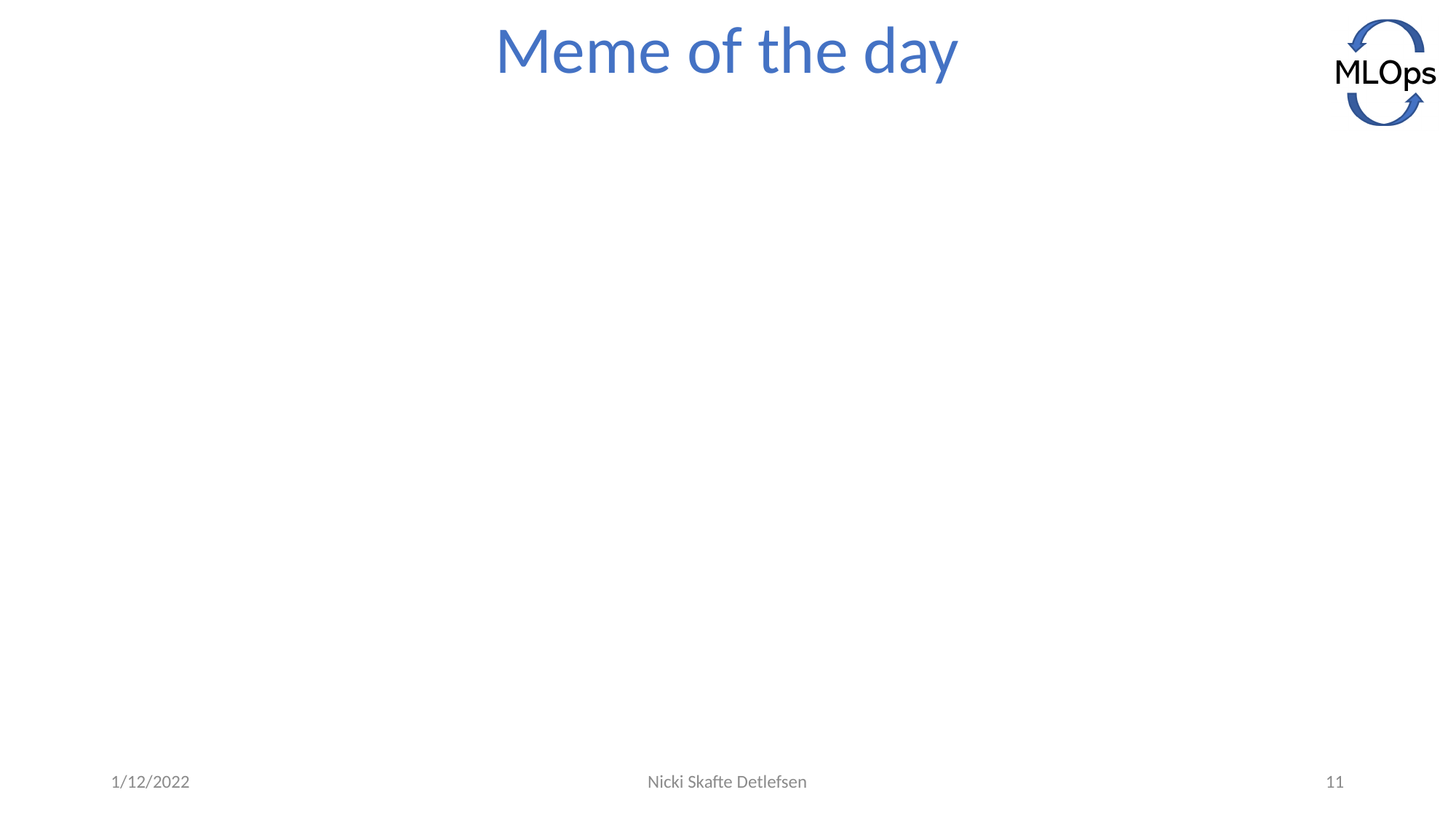

# Meme of the day

1/12/2022
Nicki Skafte Detlefsen
11